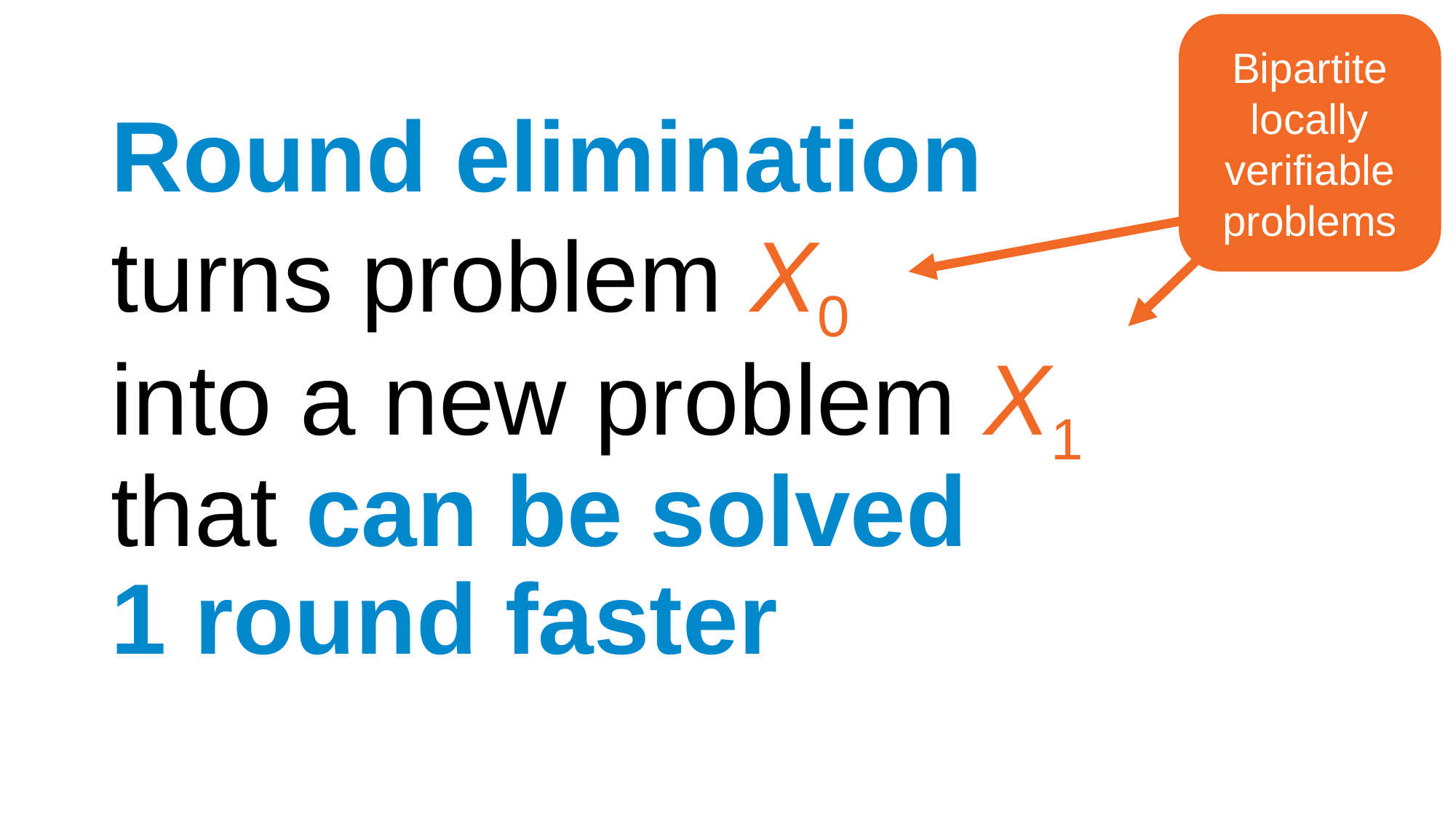

Bipartite
locally
verifiable
problems
Round elimination
turns problem X0
into a new problem X1
that can be solved
1 round faster